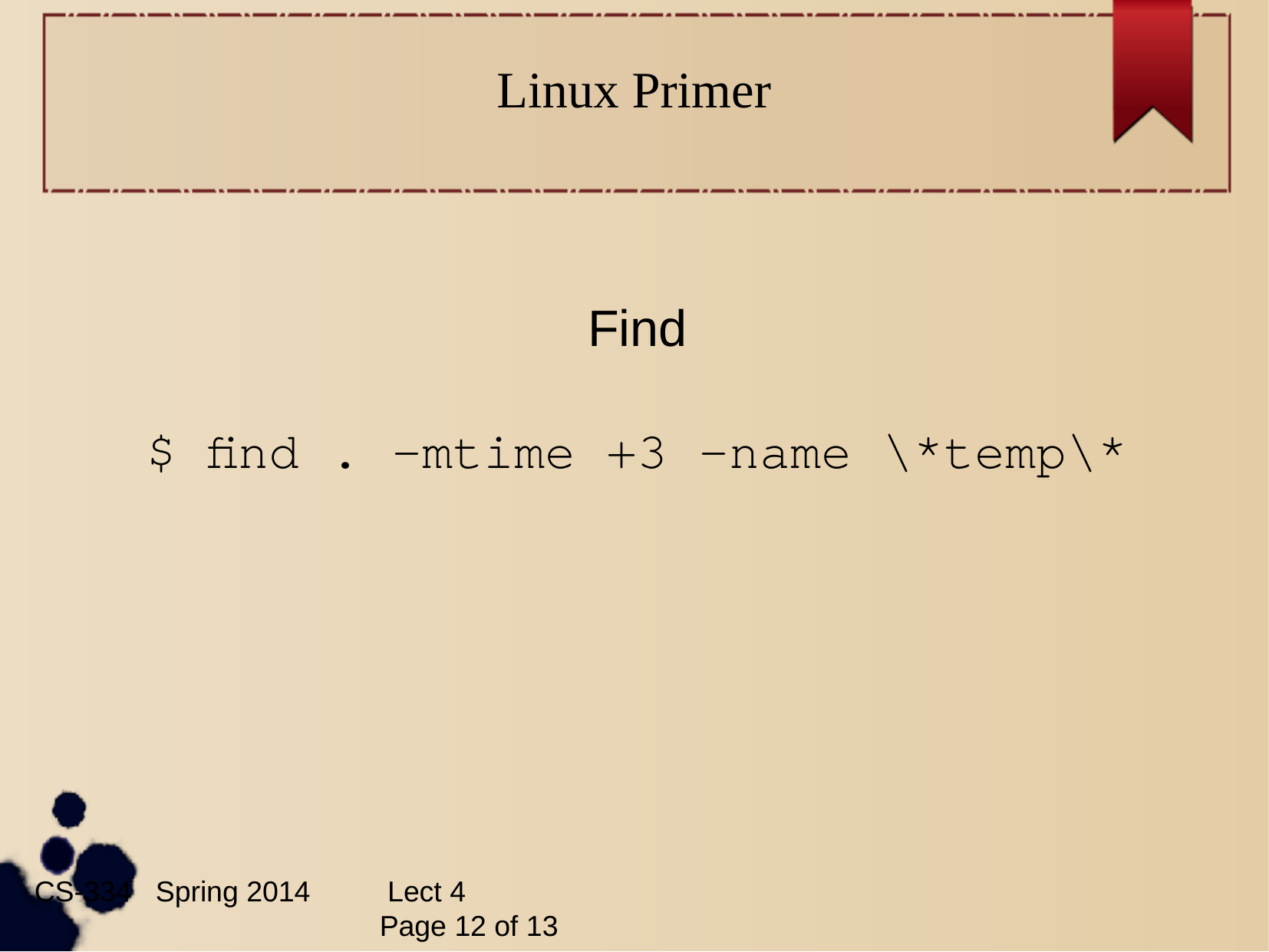

Linux Primer
Find

$ find . -mtime +3 -name \*temp\*

CS-334   Spring 2014	 Lect 4										Page 12 of 13